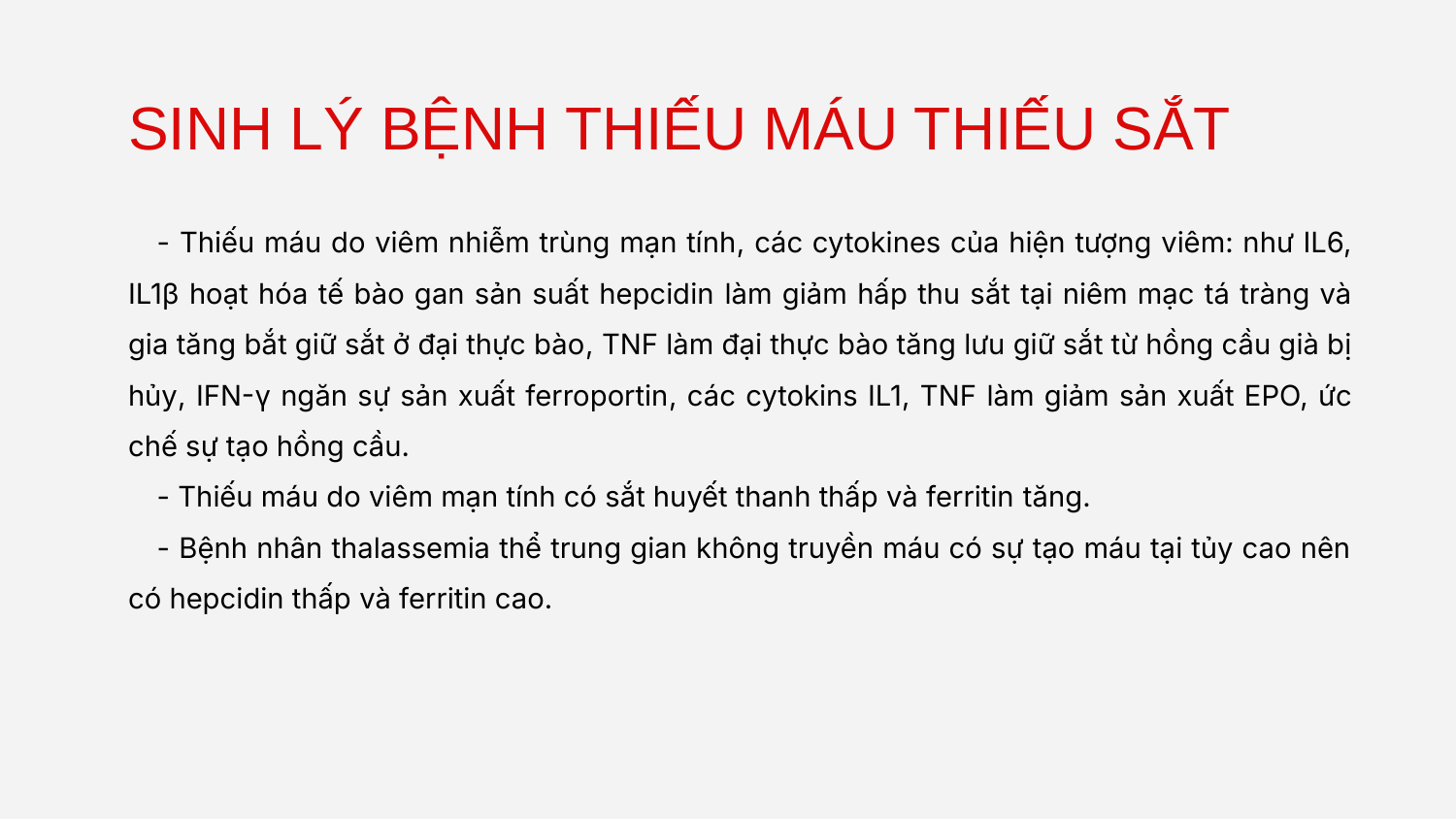

# SINH LÝ BỆNH THIẾU MÁU THIẾU SẮT
- Thiếu máu do viêm nhiễm trùng mạn tính, các cytokines của hiện tượng viêm: như IL6, IL1β hoạt hóa tế bào gan sản suất hepcidin làm giảm hấp thu sắt tại niêm mạc tá tràng và gia tăng bắt giữ sắt ở đại thực bào, TNF làm đại thực bào tăng lưu giữ sắt từ hồng cầu già bị hủy, IFN-γ ngăn sự sản xuất ferroportin, các cytokins IL1, TNF làm giảm sản xuất EPO, ức chế sự tạo hồng cầu.
- Thiếu máu do viêm mạn tính có sắt huyết thanh thấp và ferritin tăng.
- Bệnh nhân thalassemia thể trung gian không truyền máu có sự tạo máu tại tủy cao nên có hepcidin thấp và ferritin cao.